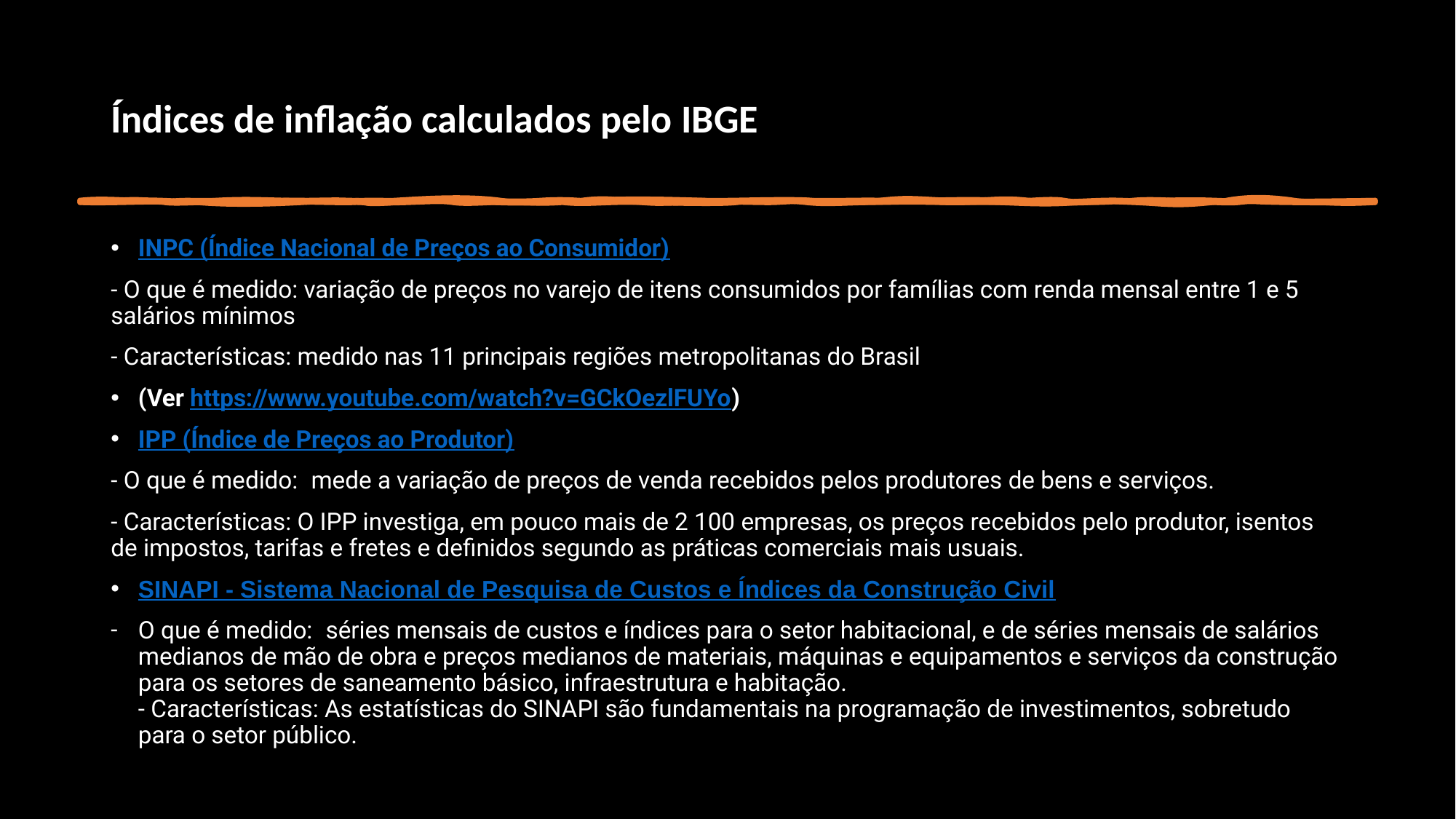

# Índices de inflação calculados pelo IBGE

INPC (Índice Nacional de Preços ao Consumidor)
- O que é medido: variação de preços no varejo de itens consumidos por famílias com renda mensal entre 1 e 5 salários mínimos
- Características: medido nas 11 principais regiões metropolitanas do Brasil
(Ver https://www.youtube.com/watch?v=GCkOezlFUYo)
IPP (Índice de Preços ao Produtor)
- O que é medido:  mede a variação de preços de venda recebidos pelos produtores de bens e serviços.
- Características: O IPP investiga, em pouco mais de 2 100 empresas, os preços recebidos pelo produtor, isentos de impostos, tarifas e fretes e definidos segundo as práticas comerciais mais usuais.
SINAPI - Sistema Nacional de Pesquisa de Custos e Índices da Construção Civil
O que é medido:  séries mensais de custos e índices para o setor habitacional, e de séries mensais de salários medianos de mão de obra e preços medianos de materiais, máquinas e equipamentos e serviços da construção para os setores de saneamento básico, infraestrutura e habitação.
- Características: As estatísticas do SINAPI são fundamentais na programação de investimentos, sobretudo para o setor público.